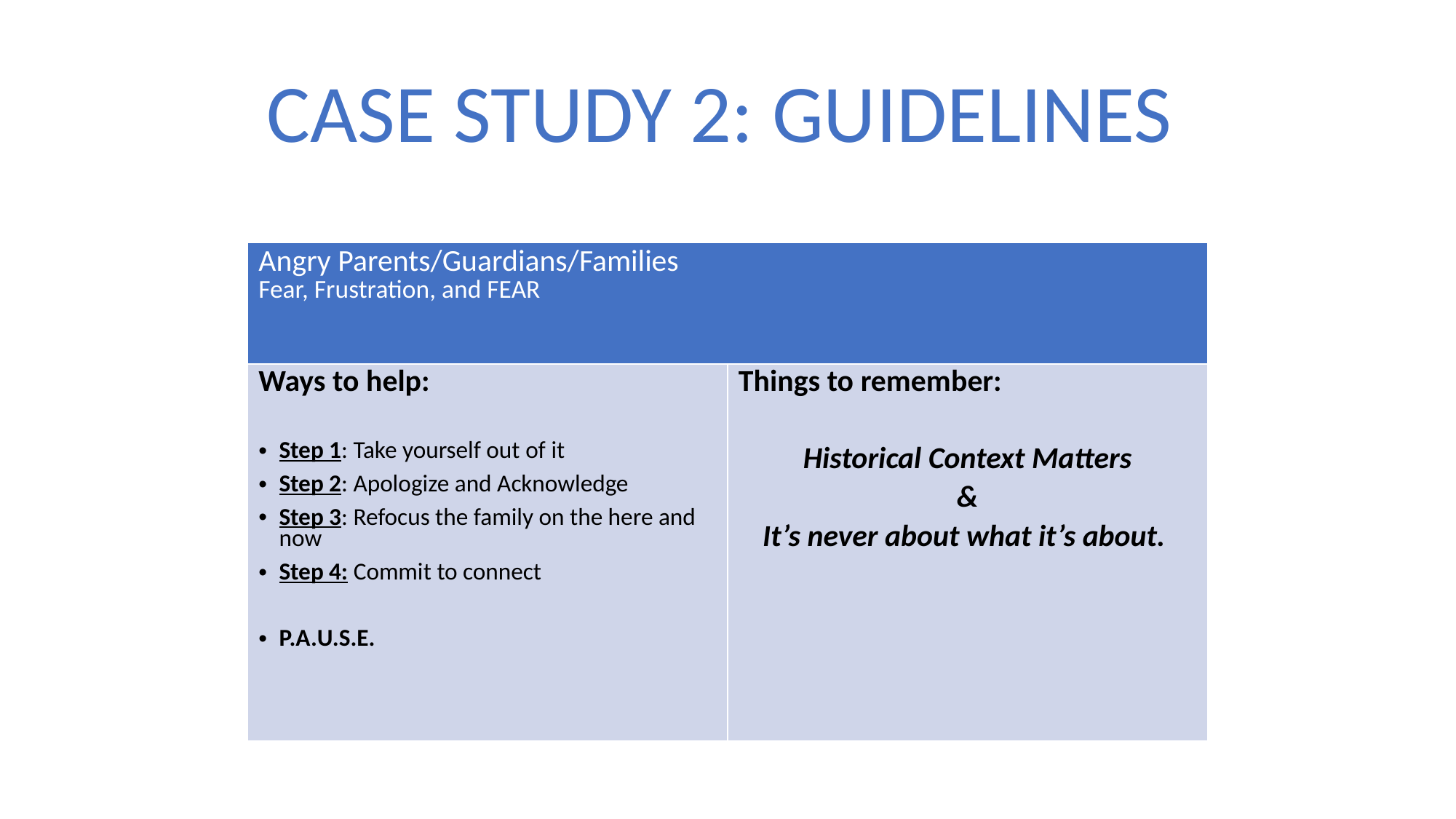

CASE STUDY 2: GUIDELINES
| Angry Parents/Guardians/Families Fear, Frustration, and FEAR |  |
| --- | --- |
| Ways to help: Step 1: Take yourself out of it Step 2: Apologize and Acknowledge Step 3: Refocus the family on the here and now Step 4: Commit to connect P.A.U.S.E. | Things to remember: Historical Context Matters & It’s never about what it’s about. |